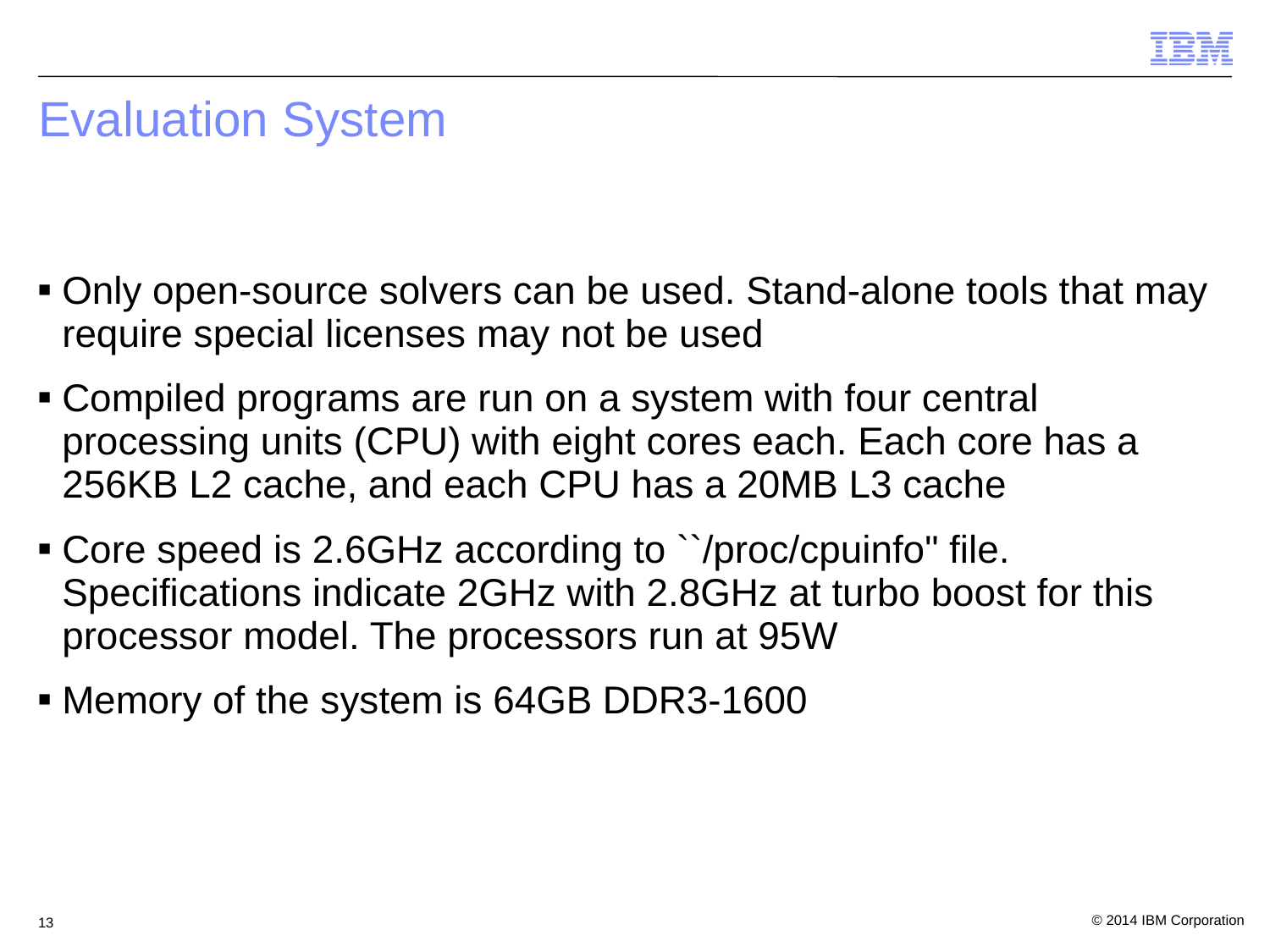

# Evaluation System
Only open-source solvers can be used. Stand-alone tools that may require special licenses may not be used
Compiled programs are run on a system with four central processing units (CPU) with eight cores each. Each core has a 256KB L2 cache, and each CPU has a 20MB L3 cache
Core speed is 2.6GHz according to ``/proc/cpuinfo" file. Specifications indicate 2GHz with 2.8GHz at turbo boost for this processor model. The processors run at 95W
Memory of the system is 64GB DDR3-1600
13